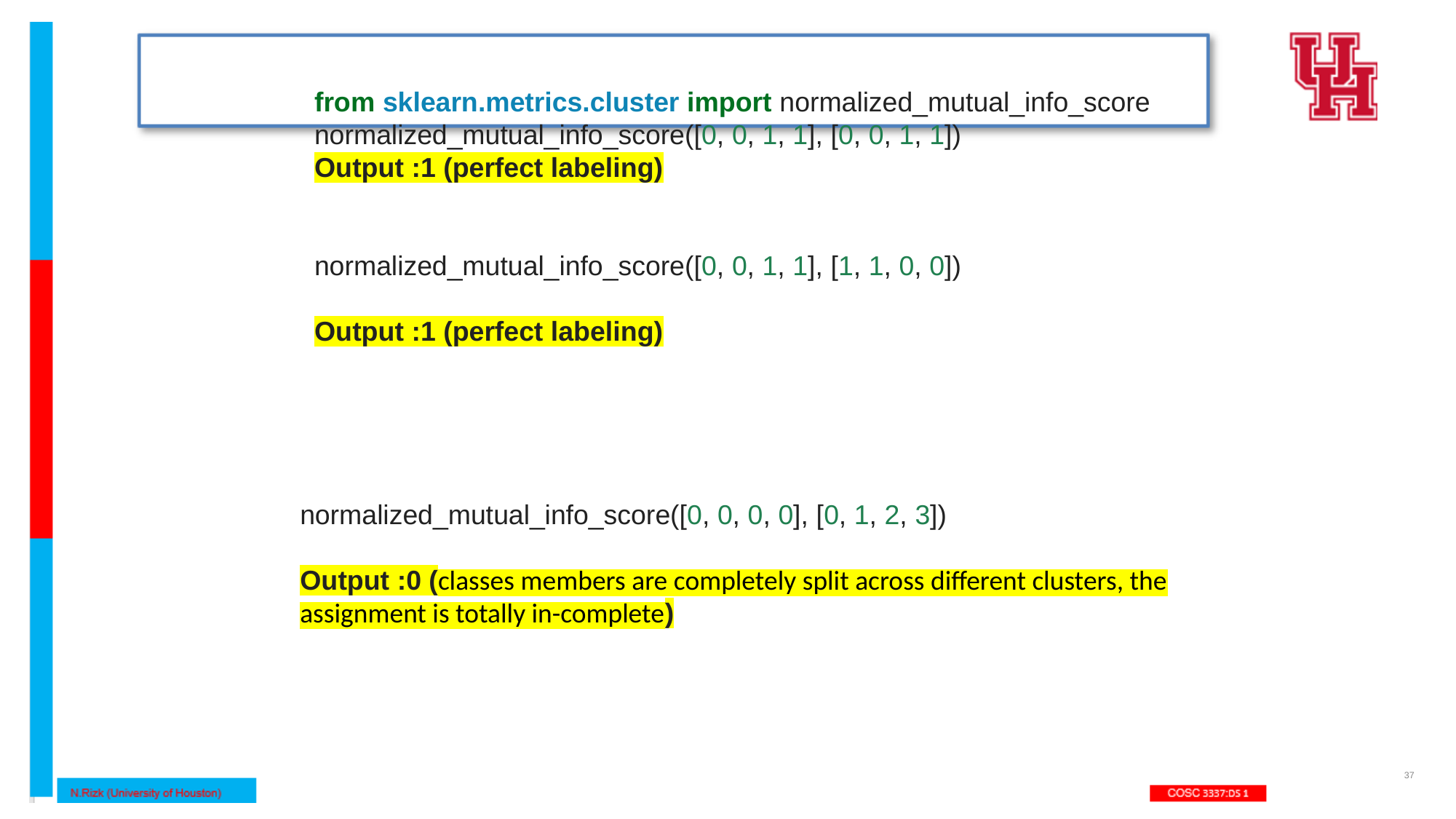

from sklearn.metrics.cluster import normalized_mutual_info_score normalized_mutual_info_score([0, 0, 1, 1], [0, 0, 1, 1])
Output :1 (perfect labeling)

normalized_mutual_info_score([0, 0, 1, 1], [1, 1, 0, 0])

Output :1 (perfect labeling)

normalized_mutual_info_score([0, 0, 0, 0], [0, 1, 2, 3])

Output :0 (classes members are completely split across different clusters, the assignment is totally in-complete)

37